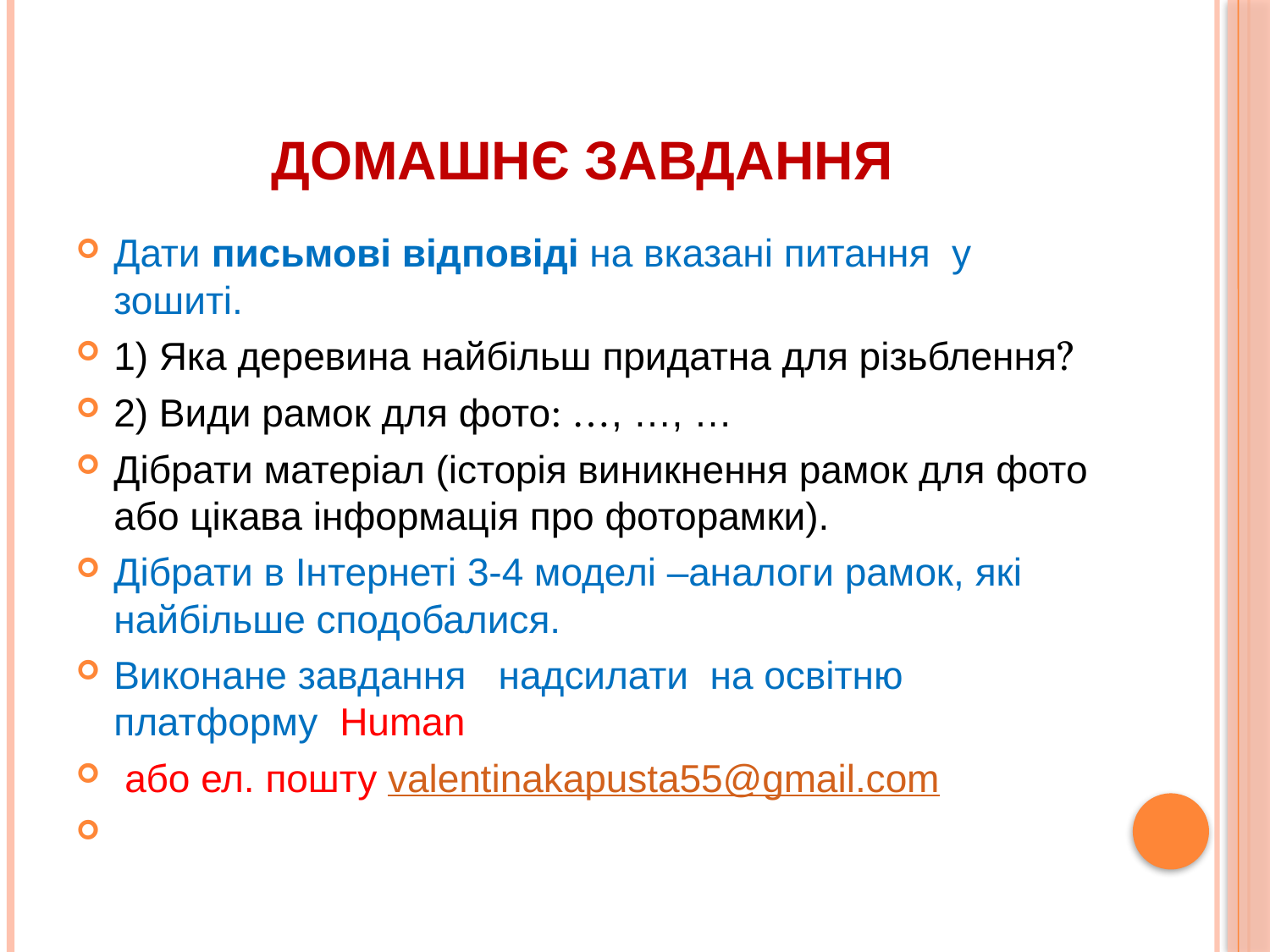

# Домашнє завдання
Дати письмові відповіді на вказані питання  у зошиті.
1) Яка деревина найбільш придатна для різьблення?
2) Види рамок для фото: …, …, …
Дібрати матеріал (історія виникнення рамок для фото або цікава інформація про фоторамки).
Дібрати в Інтернеті 3-4 моделі –аналоги рамок, які найбільше сподобалися.
Виконане завдання   надсилати  на освітню платформу  Human
 або ел. пошту valentinakapusta55@gmail.com